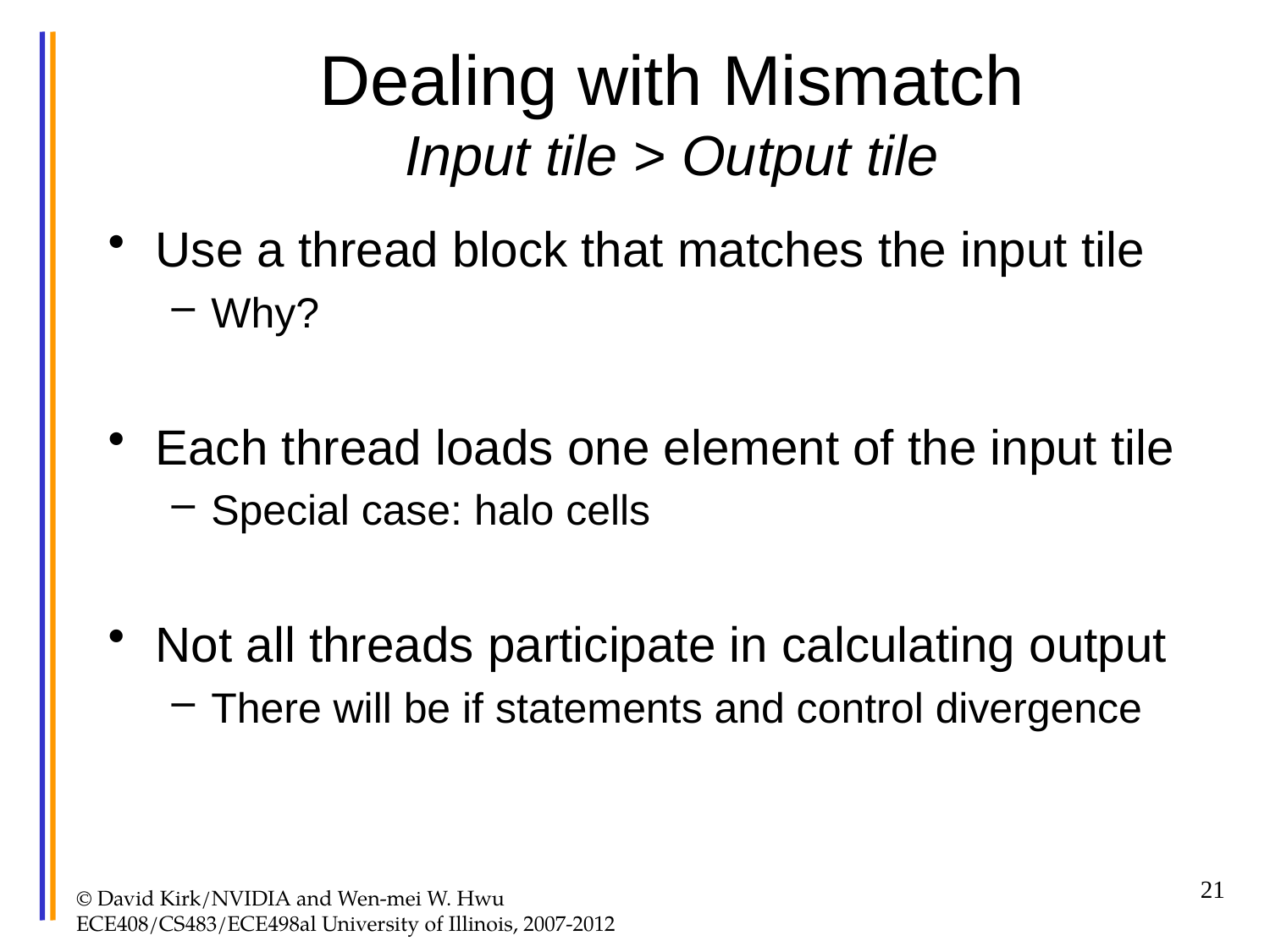

# Dealing with Mismatch Input tile > Output tile
Use a thread block that matches the input tile
Why?

Each thread loads one element of the input tile
Special case: halo cells

Not all threads participate in calculating output
There will be if statements and control divergence
21
© David Kirk/NVIDIA and Wen-mei W. Hwu       ECE408/CS483/ECE498al University of Illinois, 2007-2012